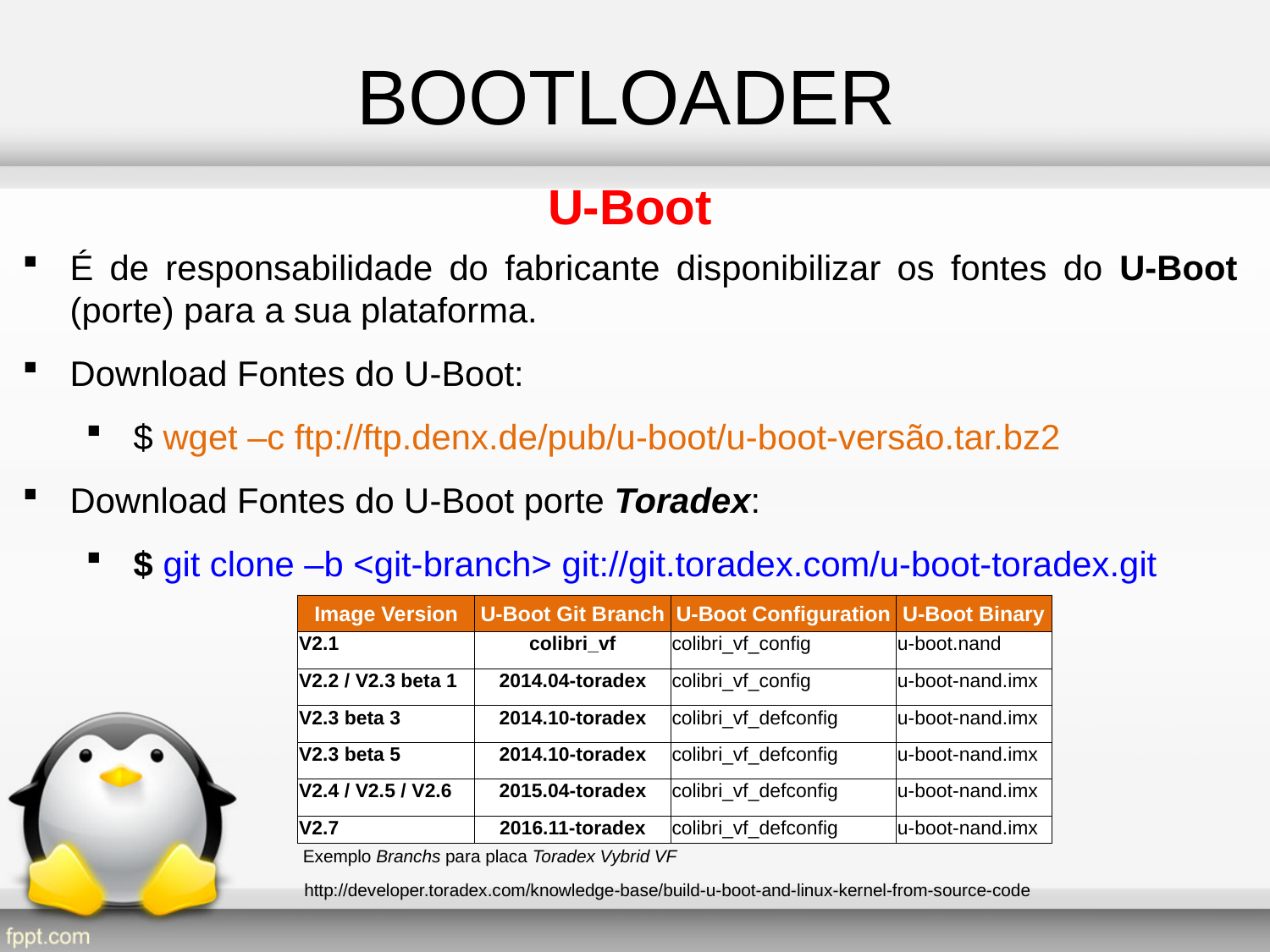

BOOTLOADER
U-Boot
É de responsabilidade do fabricante disponibilizar os fontes do U-Boot (porte) para a sua plataforma.
Download Fontes do U-Boot:
$ wget –c ftp://ftp.denx.de/pub/u-boot/u-boot-versão.tar.bz2
Download Fontes do U-Boot porte Toradex:
$ git clone –b <git-branch> git://git.toradex.com/u-boot-toradex.git

| Image Version | U-Boot Git Branch | U-Boot Configuration | U-Boot Binary |
| --- | --- | --- | --- |
| V2.1 | colibri\_vf | colibri\_vf\_config | u-boot.nand |
| V2.2 / V2.3 beta 1 | 2014.04-toradex | colibri\_vf\_config | u-boot-nand.imx |
| V2.3 beta 3 | 2014.10-toradex | colibri\_vf\_defconfig | u-boot-nand.imx |
| V2.3 beta 5 | 2014.10-toradex | colibri\_vf\_defconfig | u-boot-nand.imx |
| V2.4 / V2.5 / V2.6 | 2015.04-toradex | colibri\_vf\_defconfig | u-boot-nand.imx |
| V2.7 | 2016.11-toradex | colibri\_vf\_defconfig | u-boot-nand.imx |
Exemplo Branchs para placa Toradex Vybrid VF
http://developer.toradex.com/knowledge-base/build-u-boot-and-linux-kernel-from-source-code